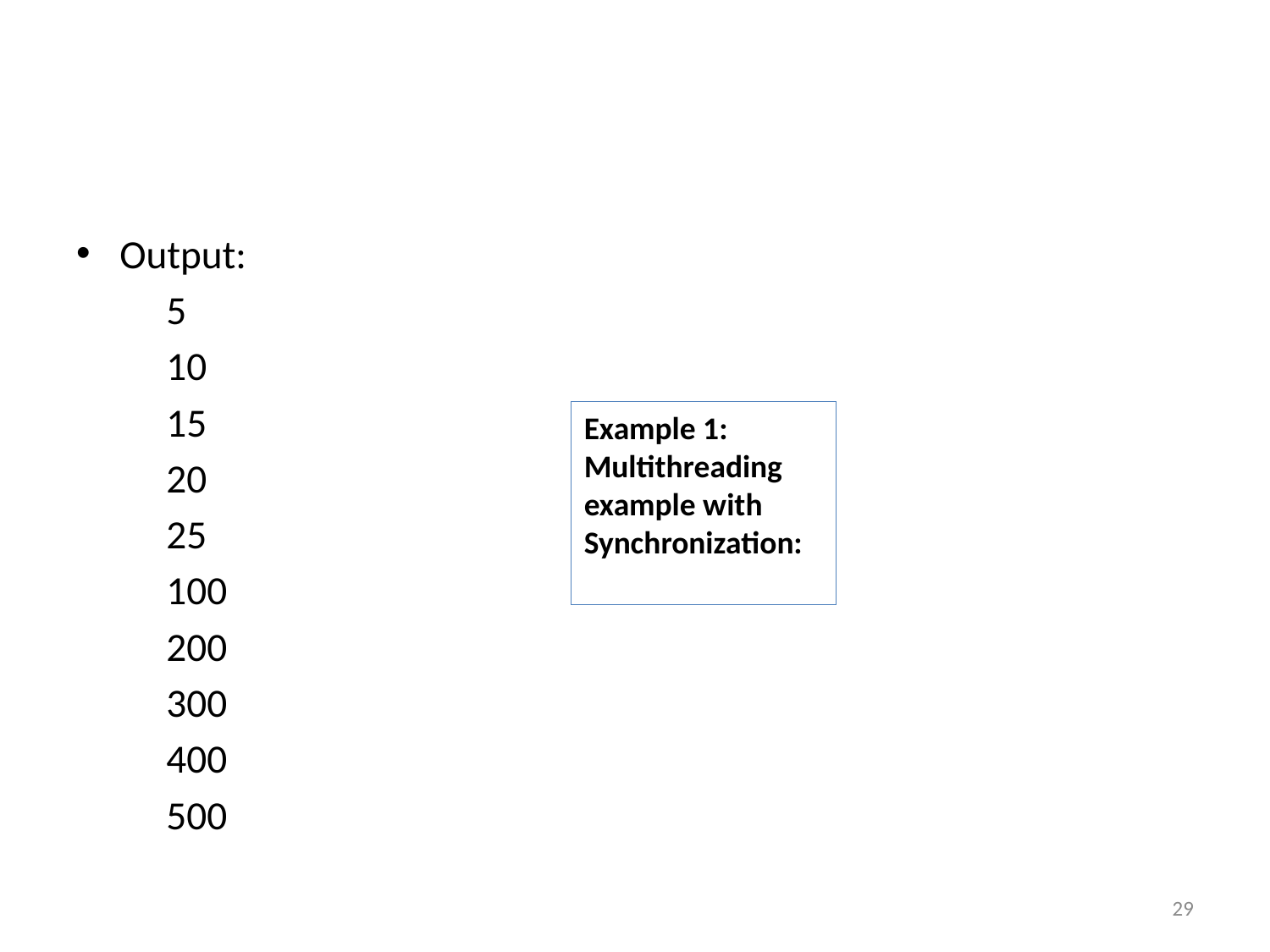

#
Output:
	5
	10
	15
	20
	25
	100
	200
	300
	400
	500
Example 1:
Multithreading example with Synchronization:

29